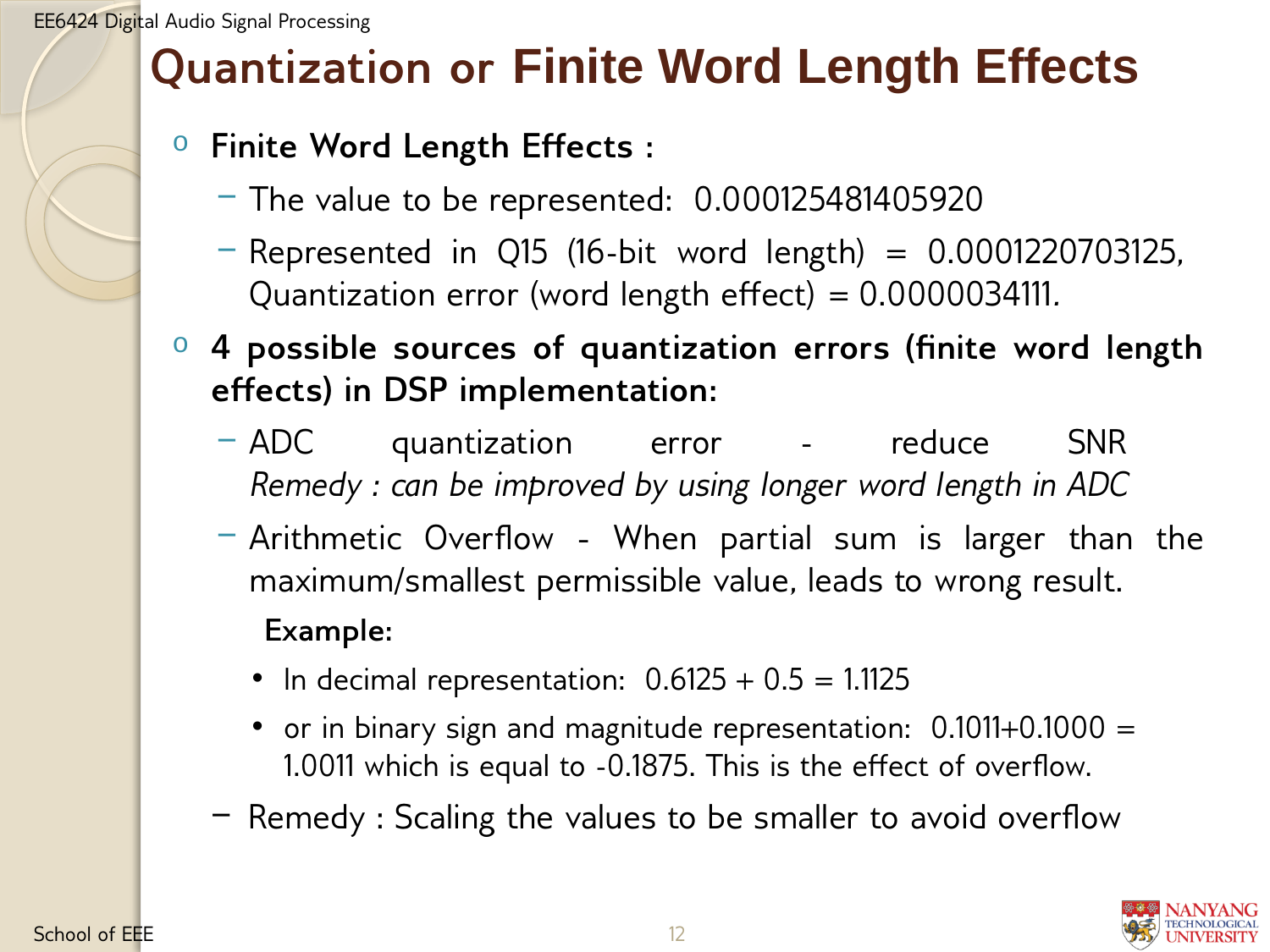

# Quantization or Finite Word Length Effects
Finite Word Length Effects :
The value to be represented:  0.000125481405920
Represented in Q15 (16-bit word length) = 0.0001220703125,  Quantization error (word length effect) = 0.0000034111.
4 possible sources of quantization errors (finite word length effects) in DSP implementation:
ADC quantization error - reduce SNR
Remedy : can be improved by using longer word length in ADC
Arithmetic Overflow - When partial sum is larger than the maximum/smallest permissible value, leads to wrong result.
          Example:
In decimal representation:  0.6125 + 0.5 = 1.1125
or in binary sign and magnitude representation:  0.1011+0.1000 = 1.0011 which is equal to -0.1875. This is the effect of overflow.
Remedy : Scaling the values to be smaller to avoid overflow
School of EEE
12